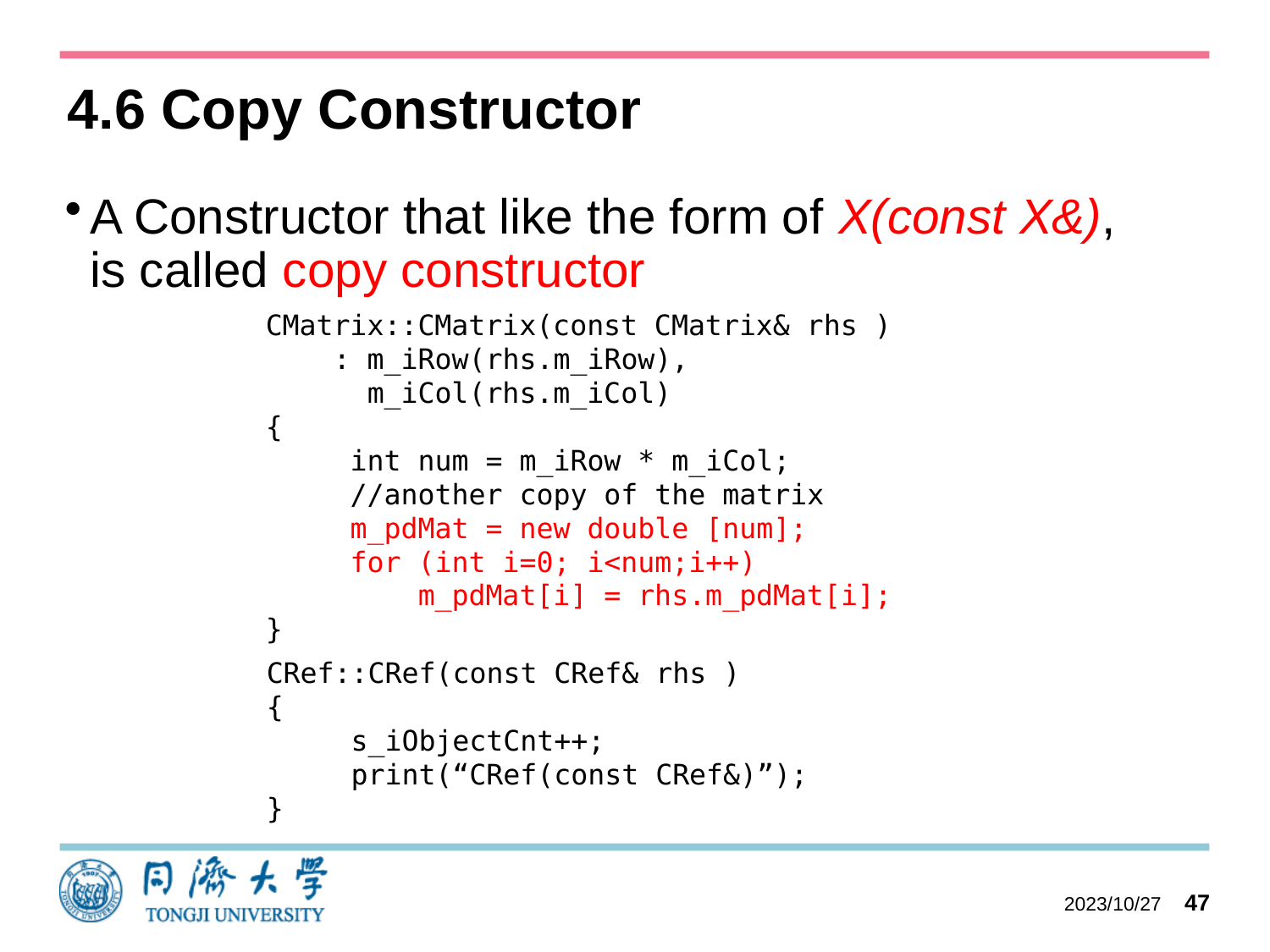

# 4.6 Copy Constructor
A Constructor that like the form of X(const X&), is called copy constructor
CMatrix::CMatrix(const CMatrix& rhs )
    : m_iRow(rhs.m_iRow),
      m_iCol(rhs.m_iCol)
{
     int num = m_iRow * m_iCol;
     //another copy of the matrix
     m_pdMat = new double [num];
     for (int i=0; i<num;i++)
         m_pdMat[i] = rhs.m_pdMat[i];
}
CRef::CRef(const CRef& rhs )
{
     s_iObjectCnt++;
     print(“CRef(const CRef&)”);
}
2023/10/27
47